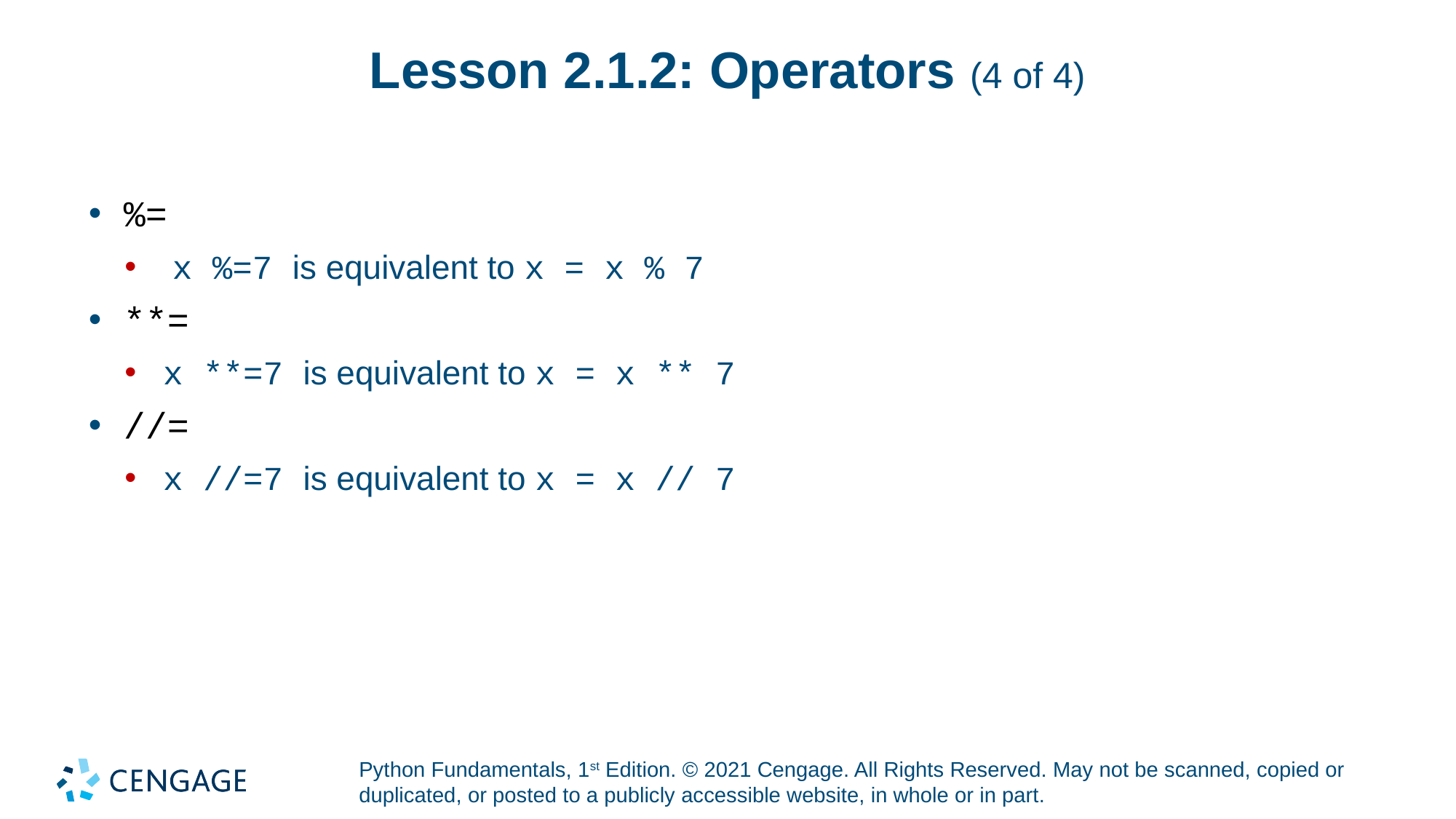

# Lesson 2.1.2: Operators (4 of 4)
%=
 x %=7 is equivalent to x = x % 7
**=
x **=7 is equivalent to x = x ** 7
//=
x //=7 is equivalent to x = x // 7